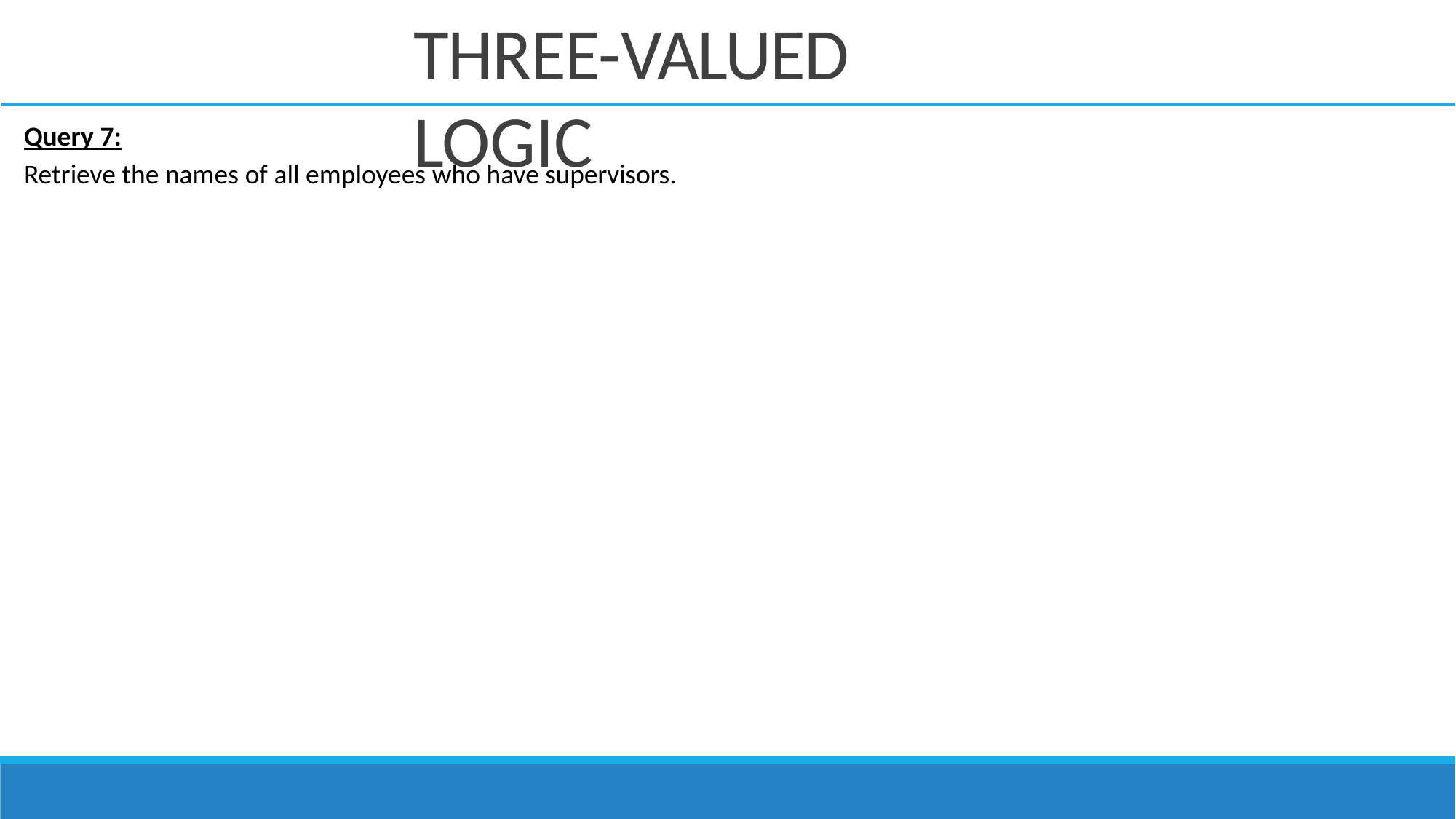

# THREE-VALUED LOGIC

Query 7:
Retrieve the names of all employees who have supervisors.